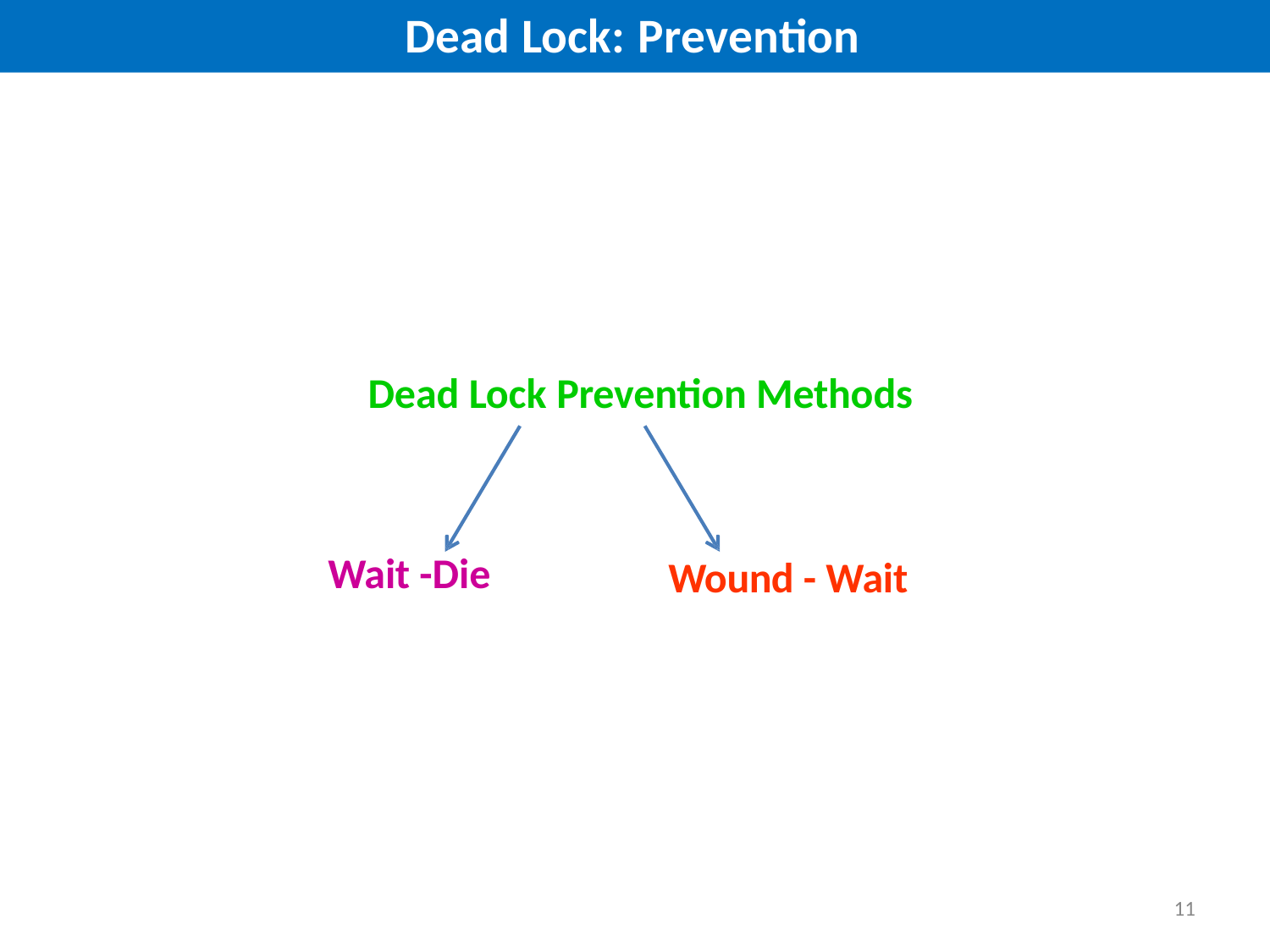

# Dead Lock: Prevention
Dead Lock Prevention Methods

Wait -Die
Wound - Wait
11